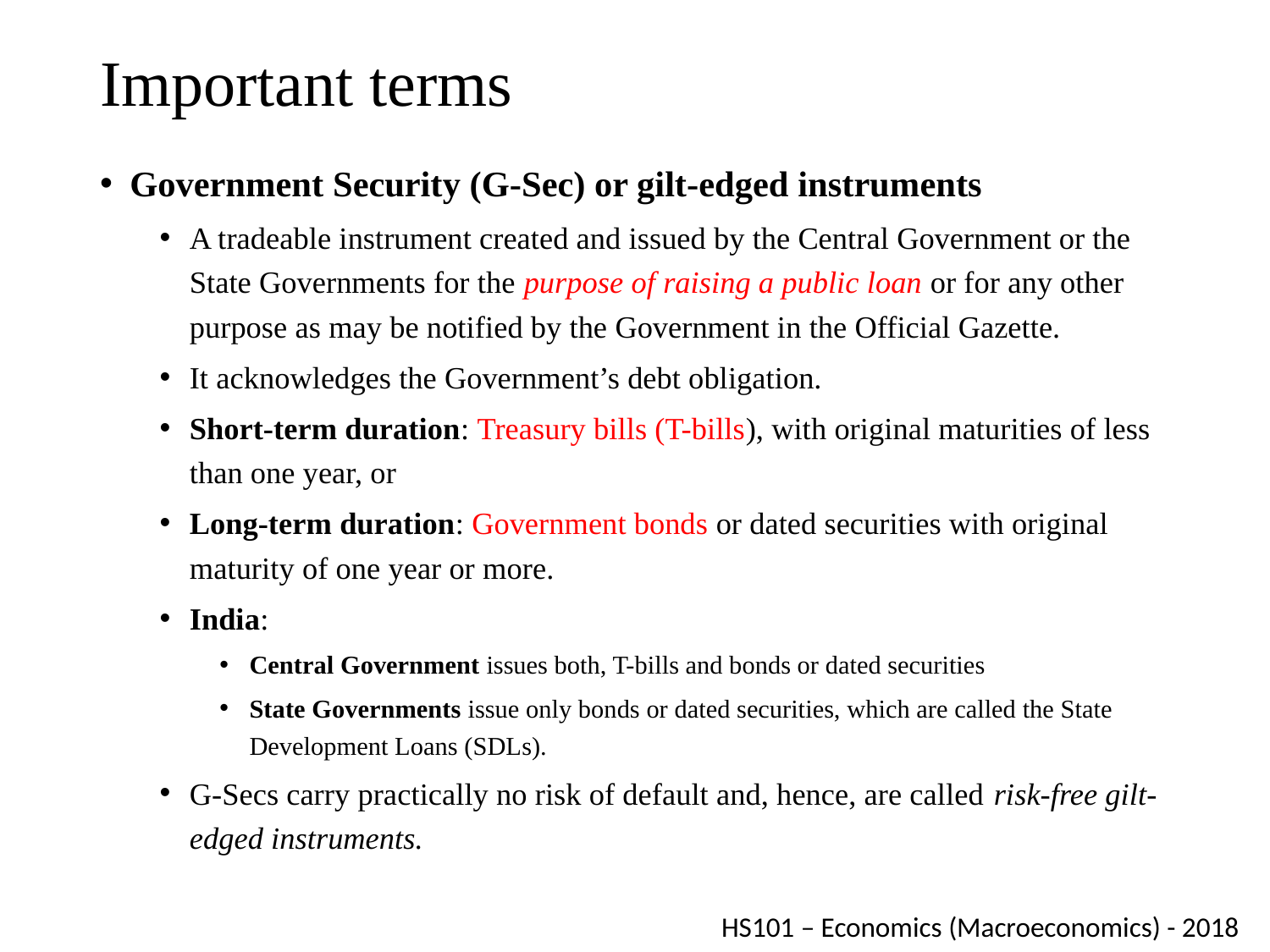

# Important terms
Government Security (G-Sec) or gilt-edged instruments
A tradeable instrument created and issued by the Central Government or the State Governments for the purpose of raising a public loan or for any other purpose as may be notified by the Government in the Official Gazette.
It acknowledges the Government’s debt obligation.
Short-term duration: Treasury bills (T-bills), with original maturities of less than one year, or
Long-term duration: Government bonds or dated securities with original maturity of one year or more.
India:
Central Government issues both, T-bills and bonds or dated securities
State Governments issue only bonds or dated securities, which are called the State Development Loans (SDLs).
G-Secs carry practically no risk of default and, hence, are called risk-free gilt-edged instruments.
HS101 – Economics (Macroeconomics) - 2018